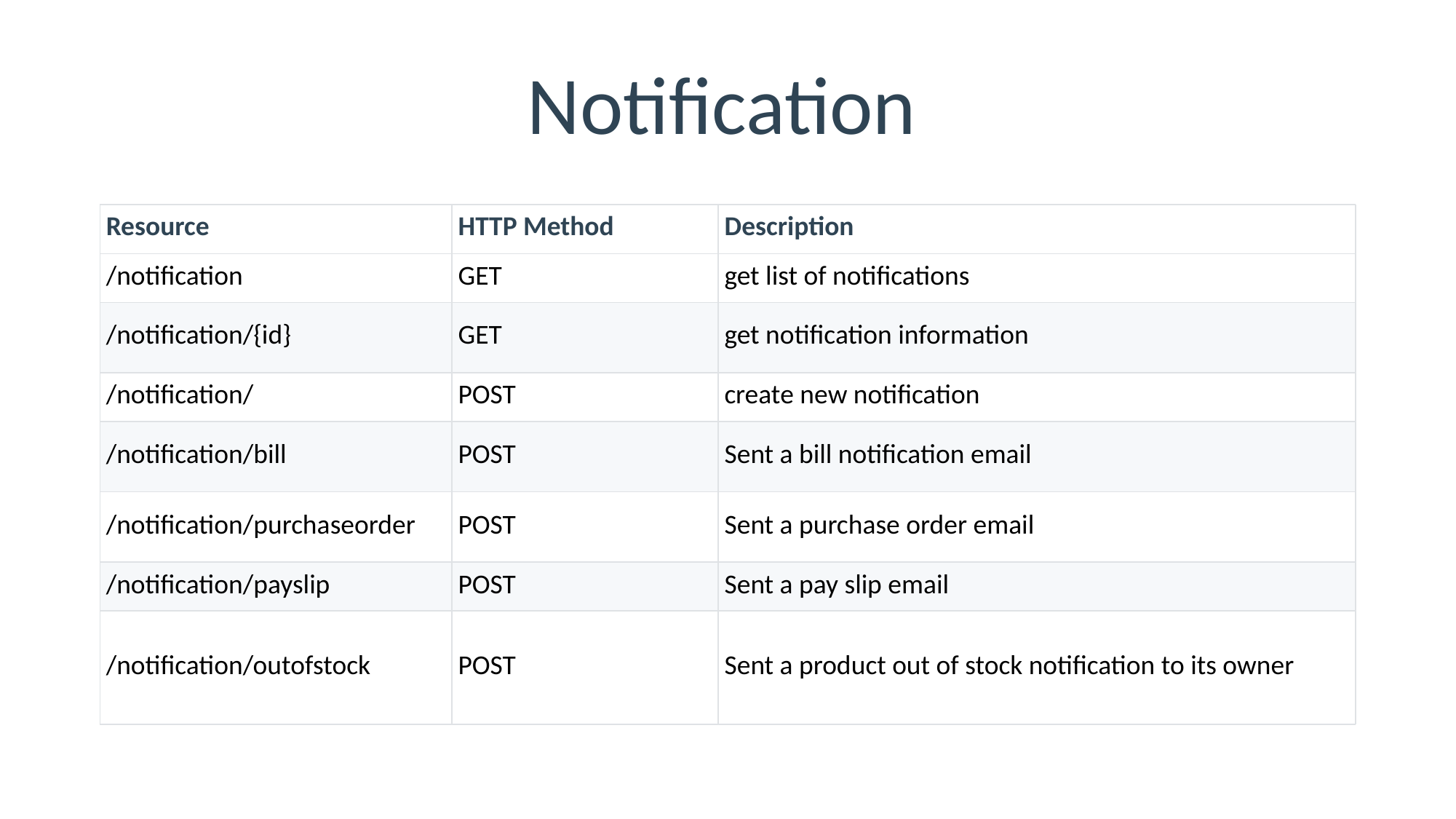

# Notification
| Resource | HTTP Method | Description |
| --- | --- | --- |
| /notification | GET | get list of notifications |
| /notification/{id} | GET | get notification information |
| /notification/ | POST | create new notification |
| /notification/bill | POST | Sent a bill notification email |
| /notification/purchaseorder | POST | Sent a purchase order email |
| /notification/payslip | POST | Sent a pay slip email |
| /notification/outofstock | POST | Sent a product out of stock notification to its owner |